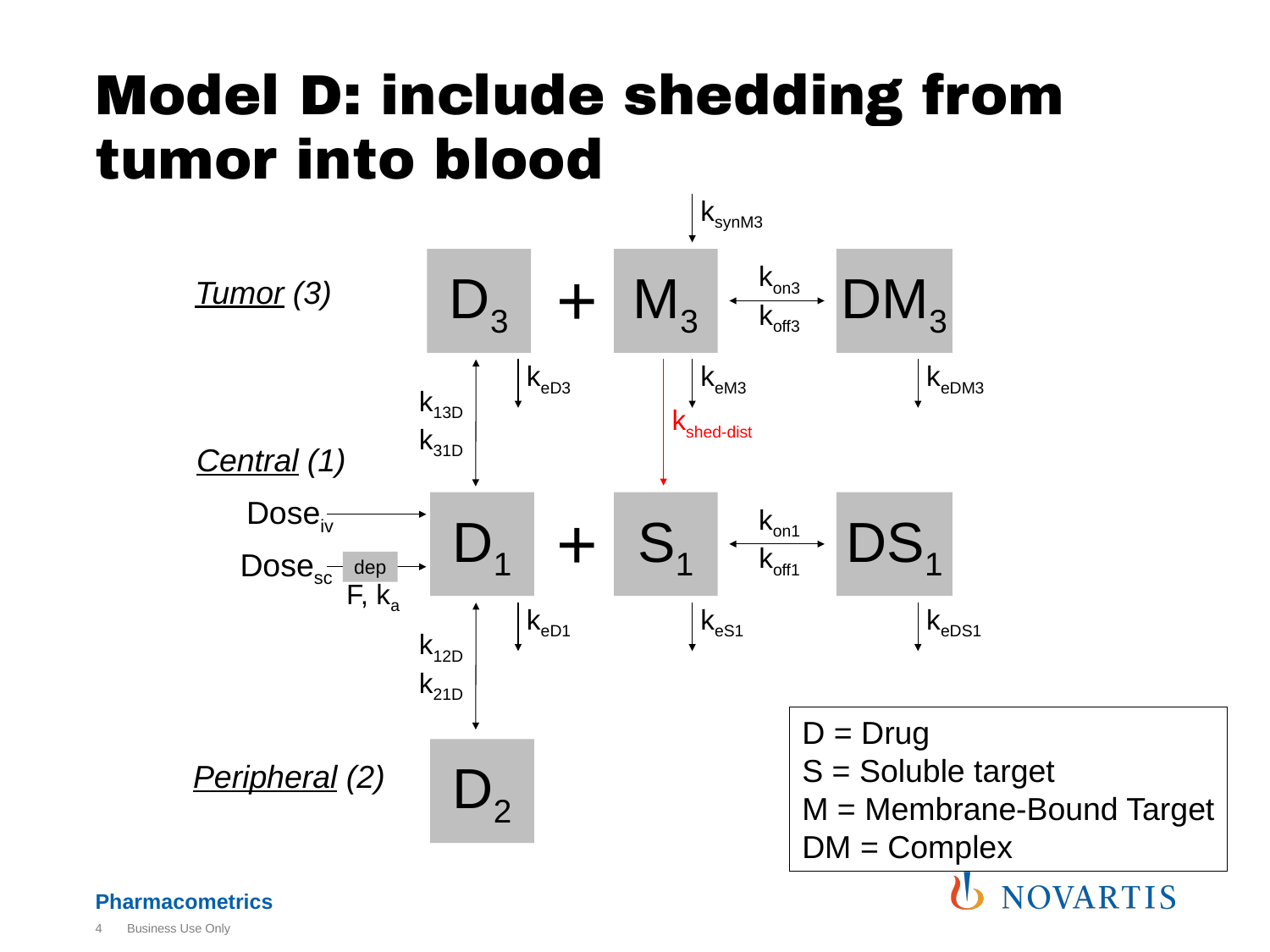

# Model D: include shedding from tumor into blood
ksynM3
D3
M3
DM3
+
kon3
koff3
Tumor (3)
keD3
keM3
keDM3
k13D
k31D
kshed-dist
Central (1)
D1
S1
DS1
Doseiv
+
kon1
koff1
Dosesc
dep
F, ka
keD1
keS1
keDS1
k12D
k21D
D = Drug
S = Soluble target
M = Membrane-Bound Target
DM = Complex
D2
Peripheral (2)
4
Business Use Only